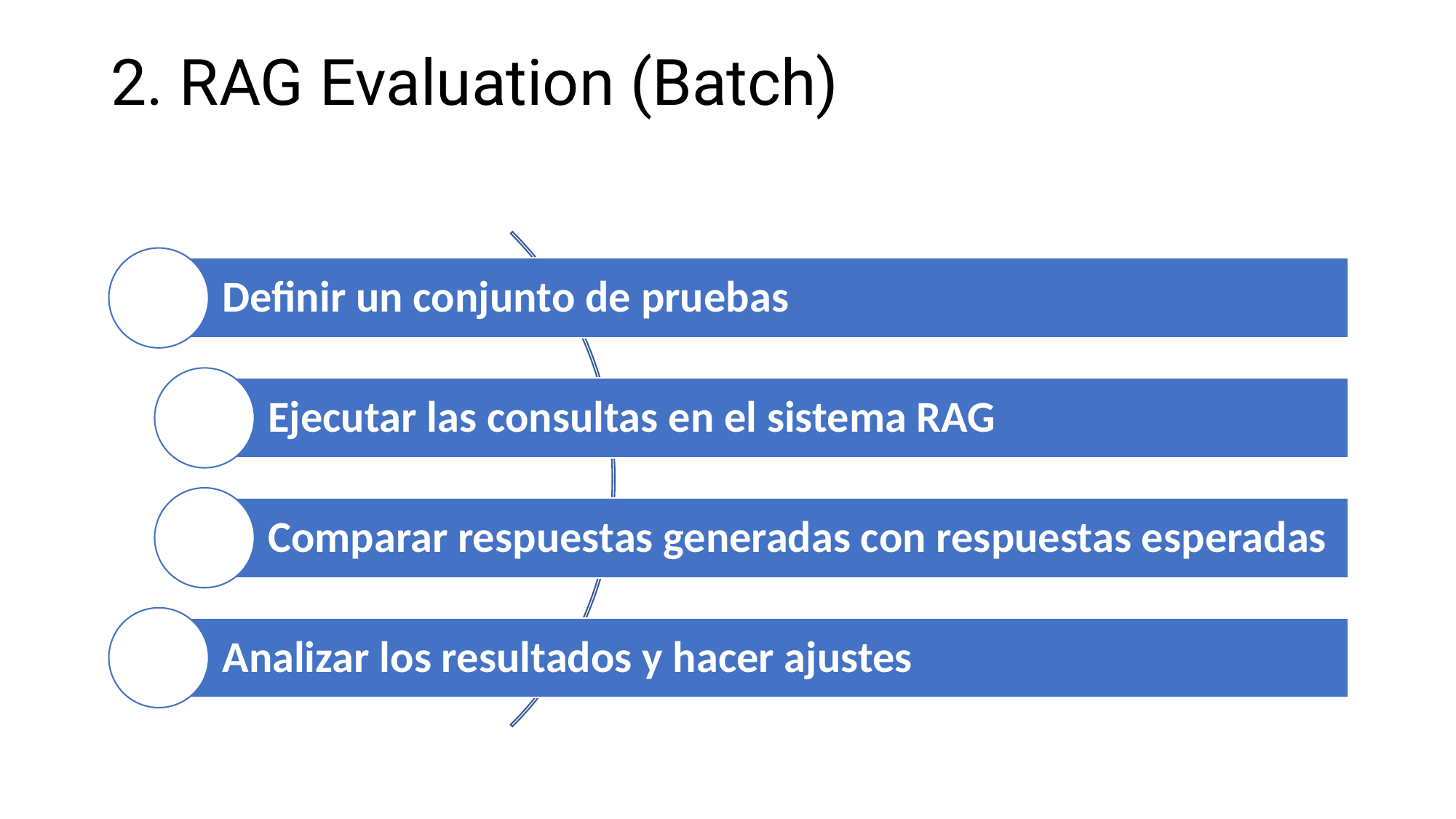

# 2. RAG Evaluation (Batch)
Definir un conjunto de pruebas
Ejecutar las consultas en el sistema RAG
Comparar respuestas generadas con respuestas esperadas
Analizar los resultados y hacer ajustes